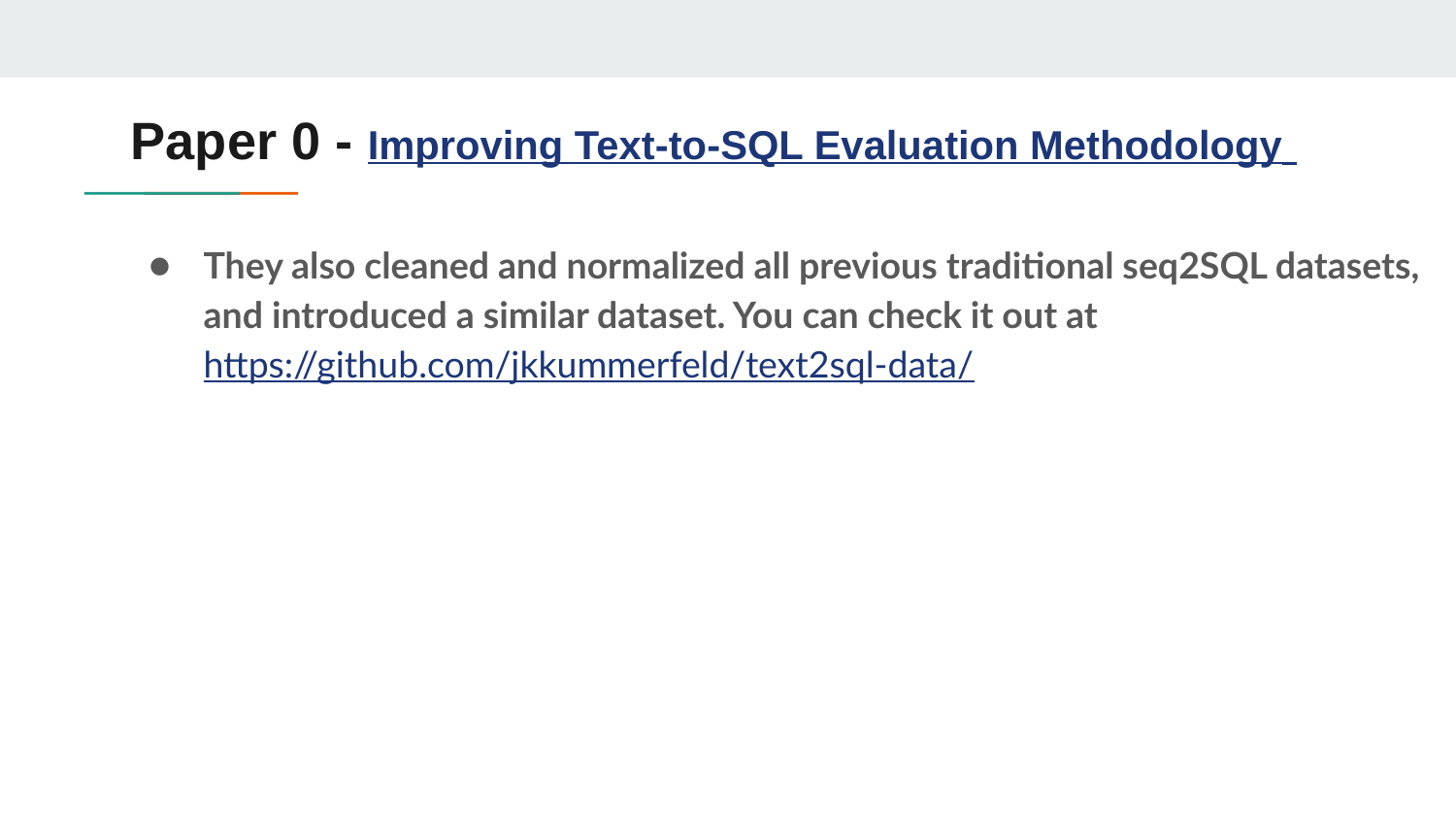

# Paper 0 - Improving Text-to-SQL Evaluation Methodology
They also cleaned and normalized all previous traditional seq2SQL datasets, and introduced a similar dataset. You can check it out at https://github.com/jkkummerfeld/text2sql-data/